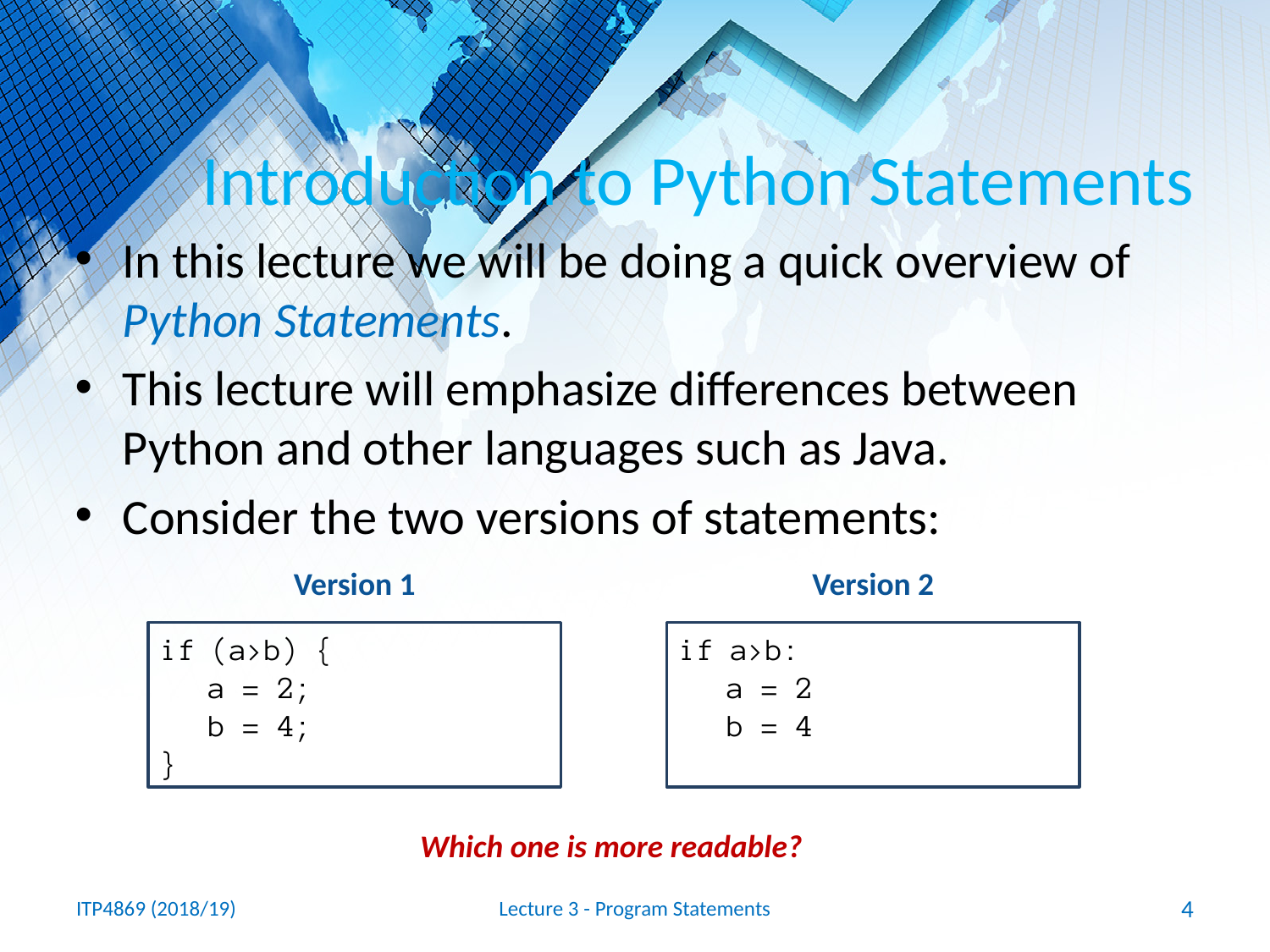

# Introduction to Python Statements
In this lecture we will be doing a quick overview of Python Statements.
This lecture will emphasize differences between Python and other languages such as Java.
Consider the two versions of statements:
Version 1
Version 2
if a>b:
	a = 2
	b = 4

if (a>b) {
	a = 2;
	b = 4;
}
Which one is more readable?
ITP4869 (2018/19)
Lecture 3 - Program Statements
4